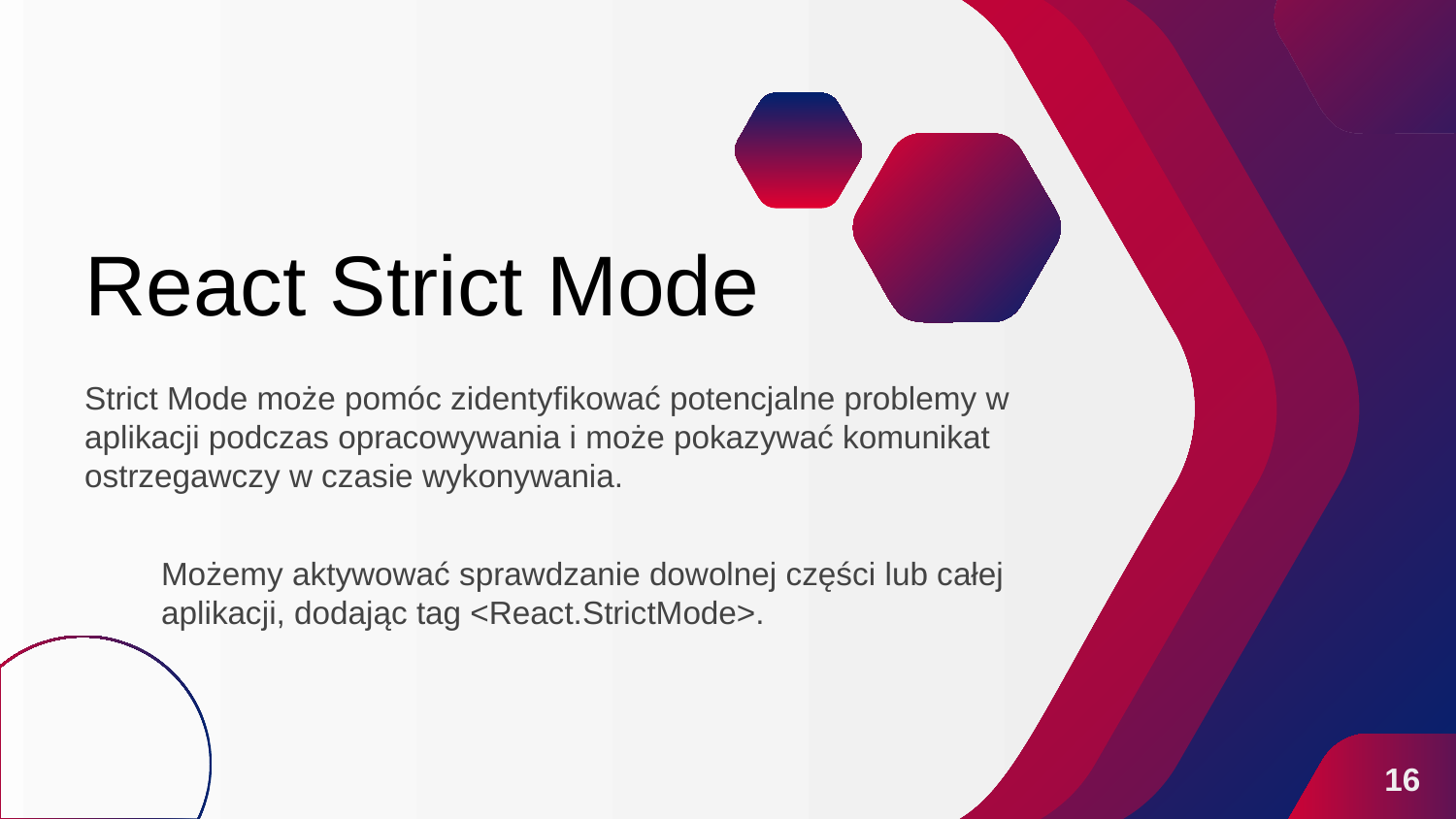

# React Strict Mode
Strict Mode może pomóc zidentyfikować potencjalne problemy w aplikacji podczas opracowywania i może pokazywać komunikat ostrzegawczy w czasie wykonywania.
Możemy aktywować sprawdzanie dowolnej części lub całej aplikacji, dodając tag <React.StrictMode>.

16